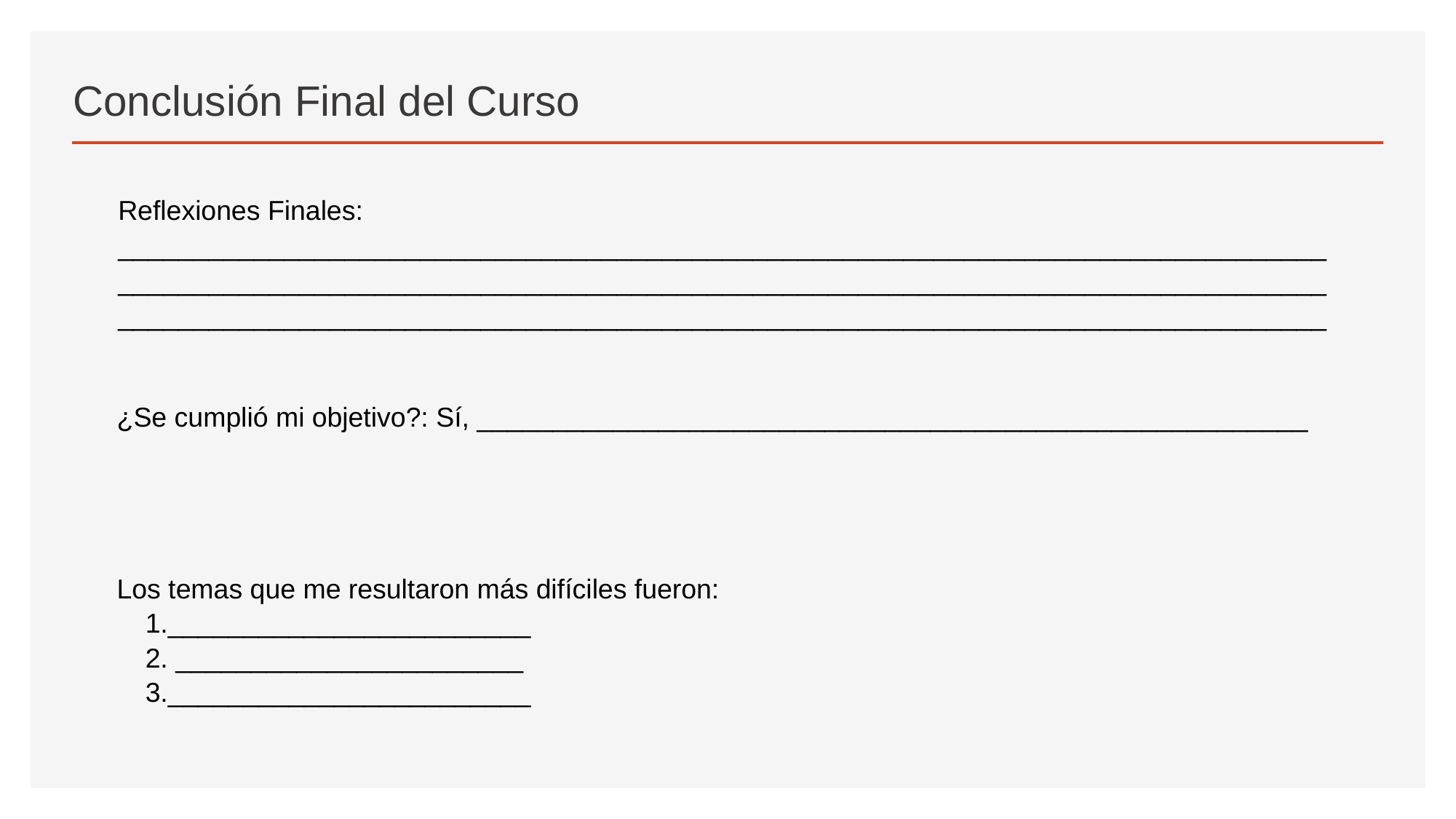

# Conclusión Final del Curso
Reflexiones Finales: ________________________________________________________________________________________________________________________________________________________________________________________________________________________________________________

¿Se cumplió mi objetivo?: Sí, _______________________________________________________

Los temas que me resultaron más difíciles fueron:
1.________________________
2. _______________________
3.________________________